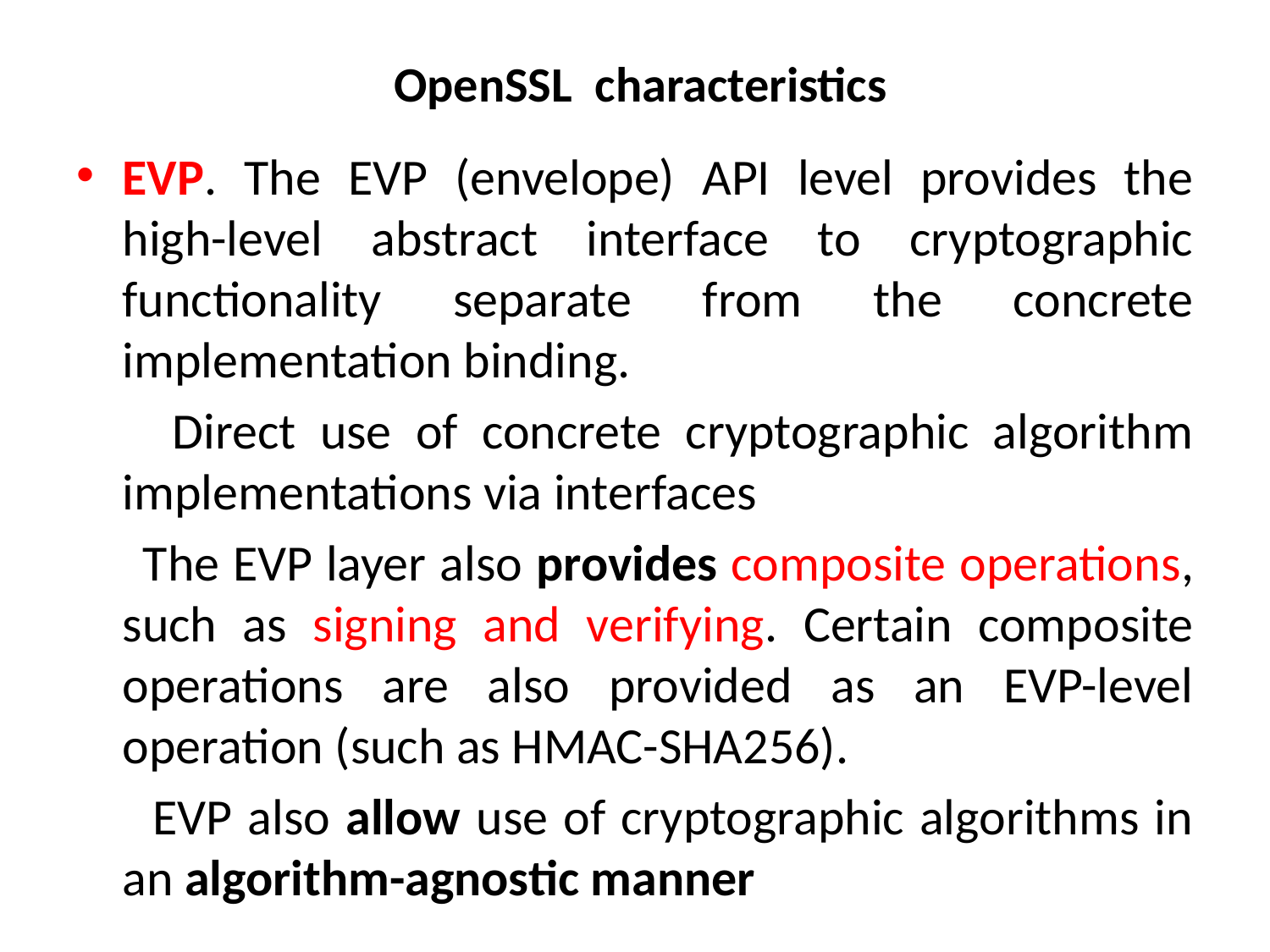

# OpenSSL  characteristics
EVP. The EVP (envelope) API level provides the high-level abstract interface to cryptographic functionality separate from the concrete implementation binding.
    Direct use of concrete cryptographic algorithm implementations via interfaces
     The EVP layer also provides composite operations, such as signing and verifying. Certain composite operations are also provided as an EVP-level operation (such as HMAC-SHA256).
     EVP also allow use of cryptographic algorithms in an algorithm-agnostic manner